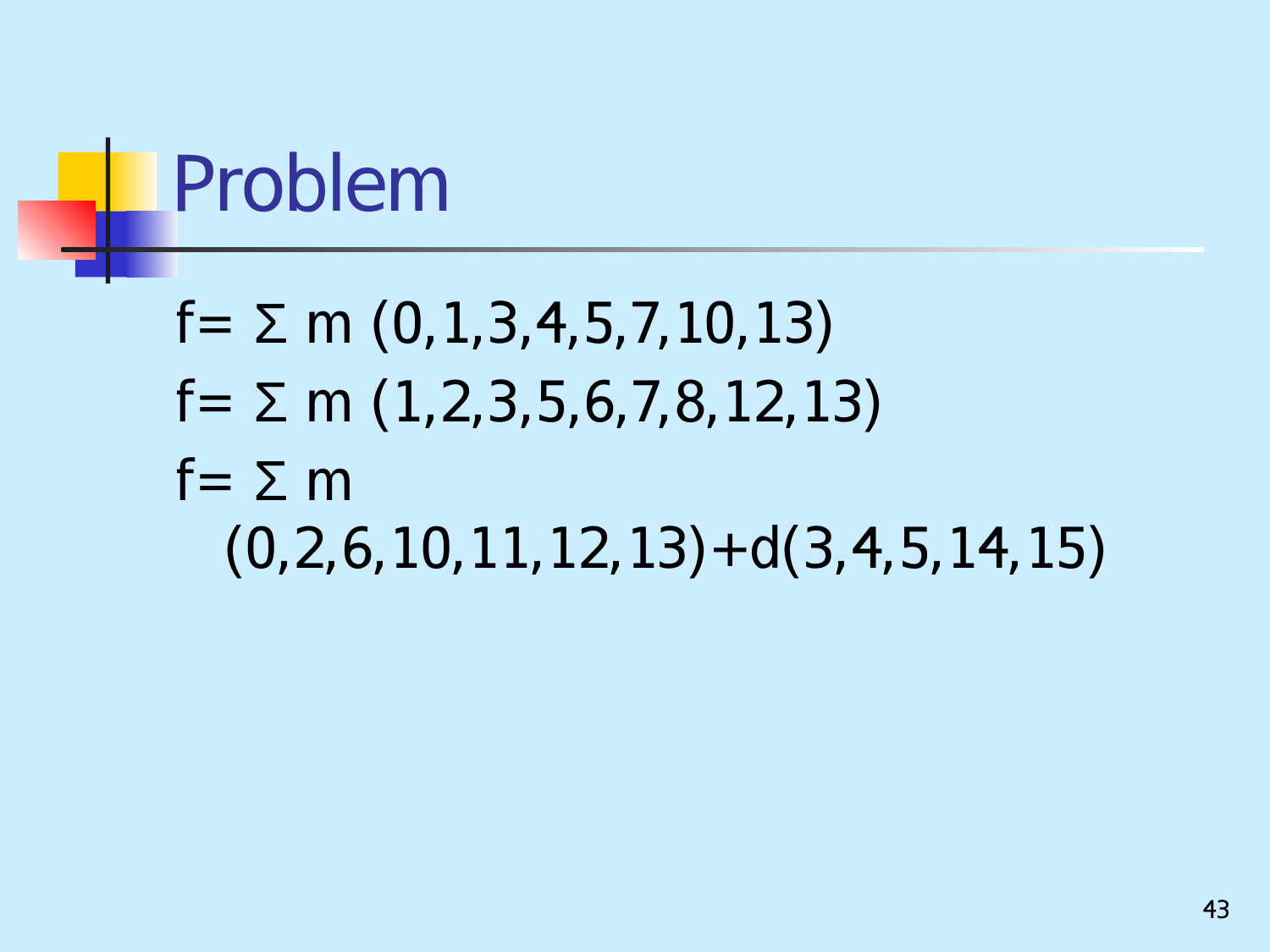

# Problem
f= Σ m (0,1,3,4,5,7,10,13)
f= Σ m (1,2,3,5,6,7,8,12,13)
f= Σ m (0,2,6,10,11,12,13)+d(3,4,5,14,15)

43